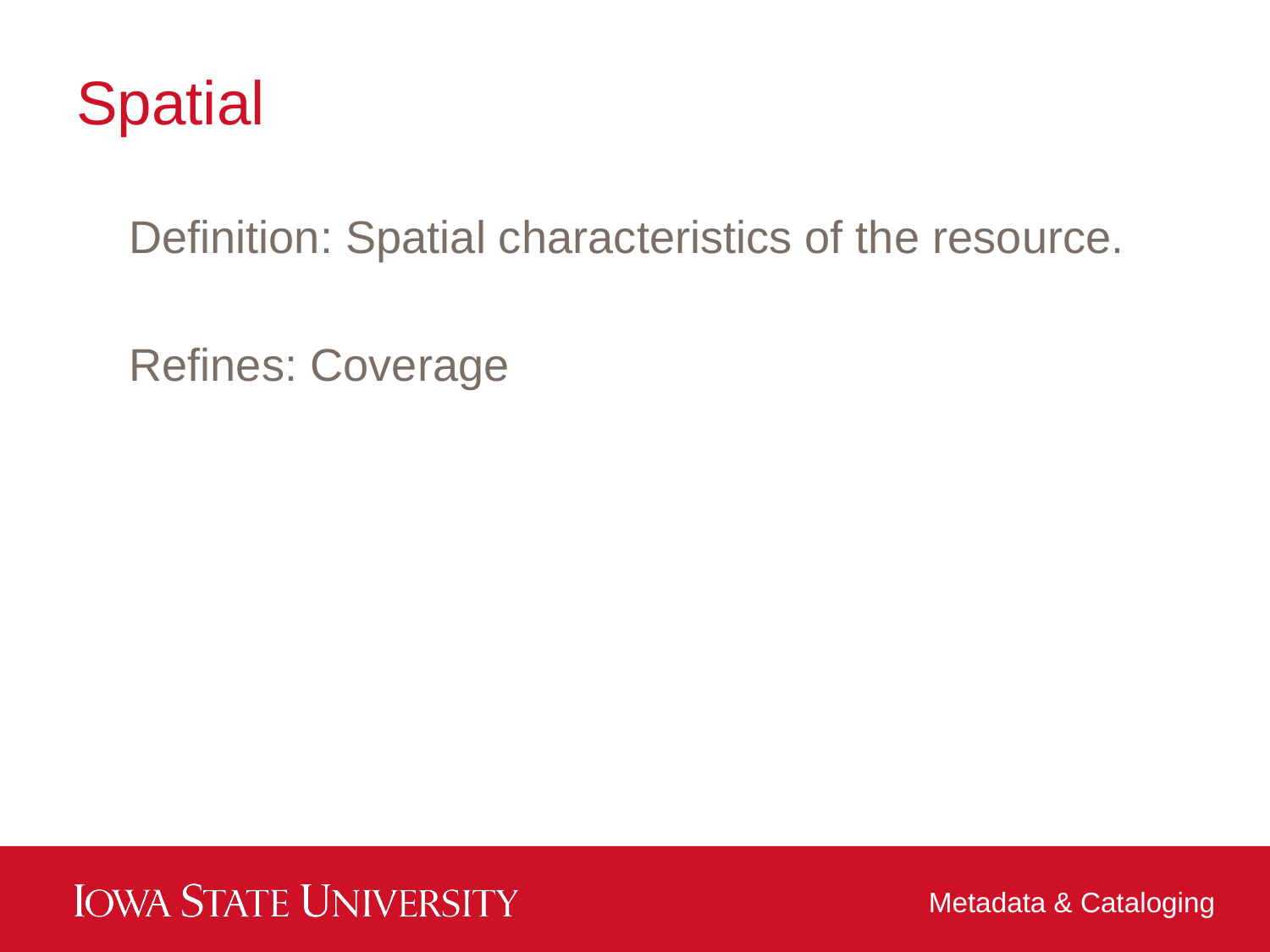

# Spatial
Definition: Spatial characteristics of the resource.

Refines: Coverage